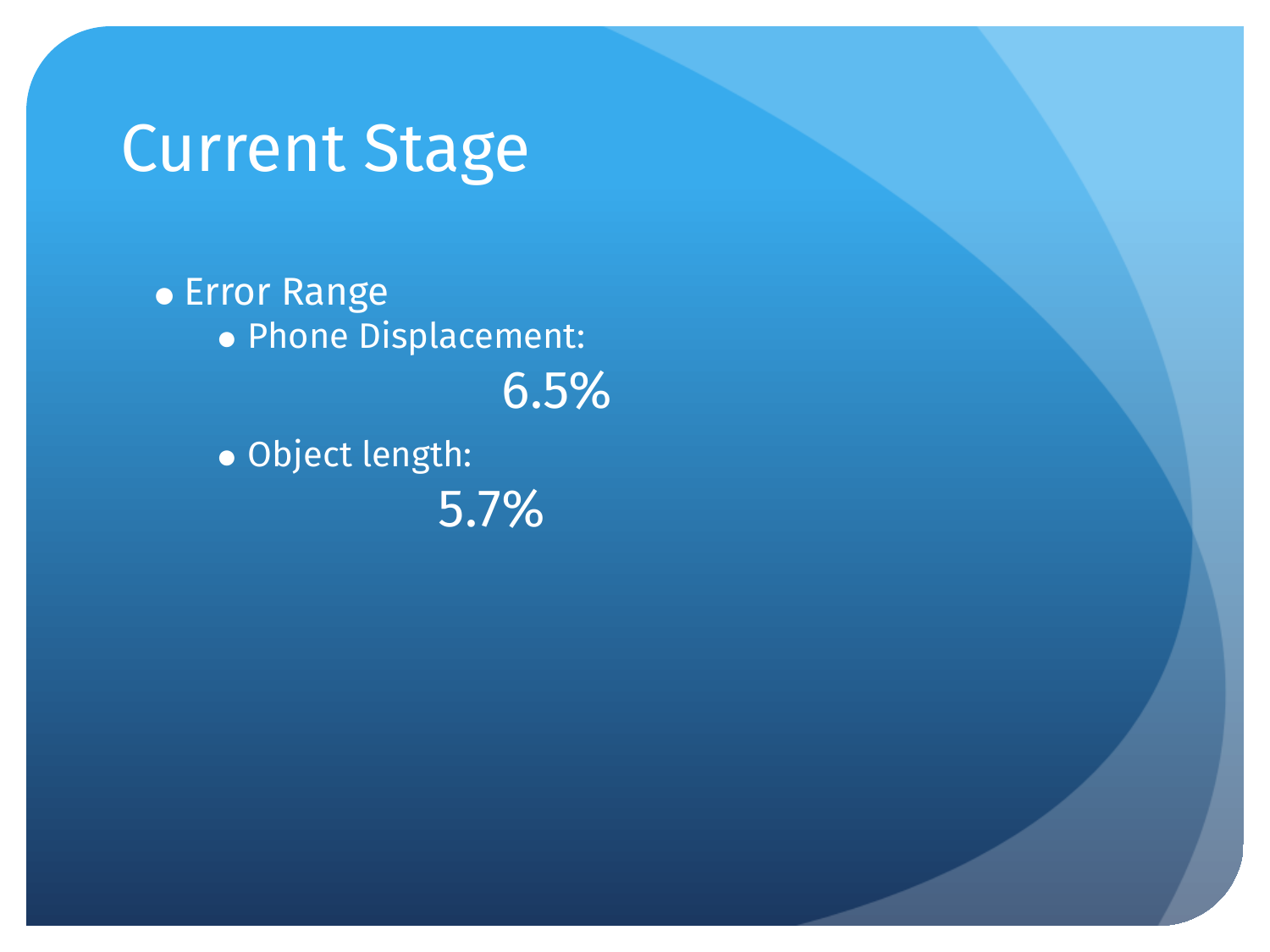

# Current Stage
Error Range
Phone Displacement:
			6.5%

Object length:
		5.7%